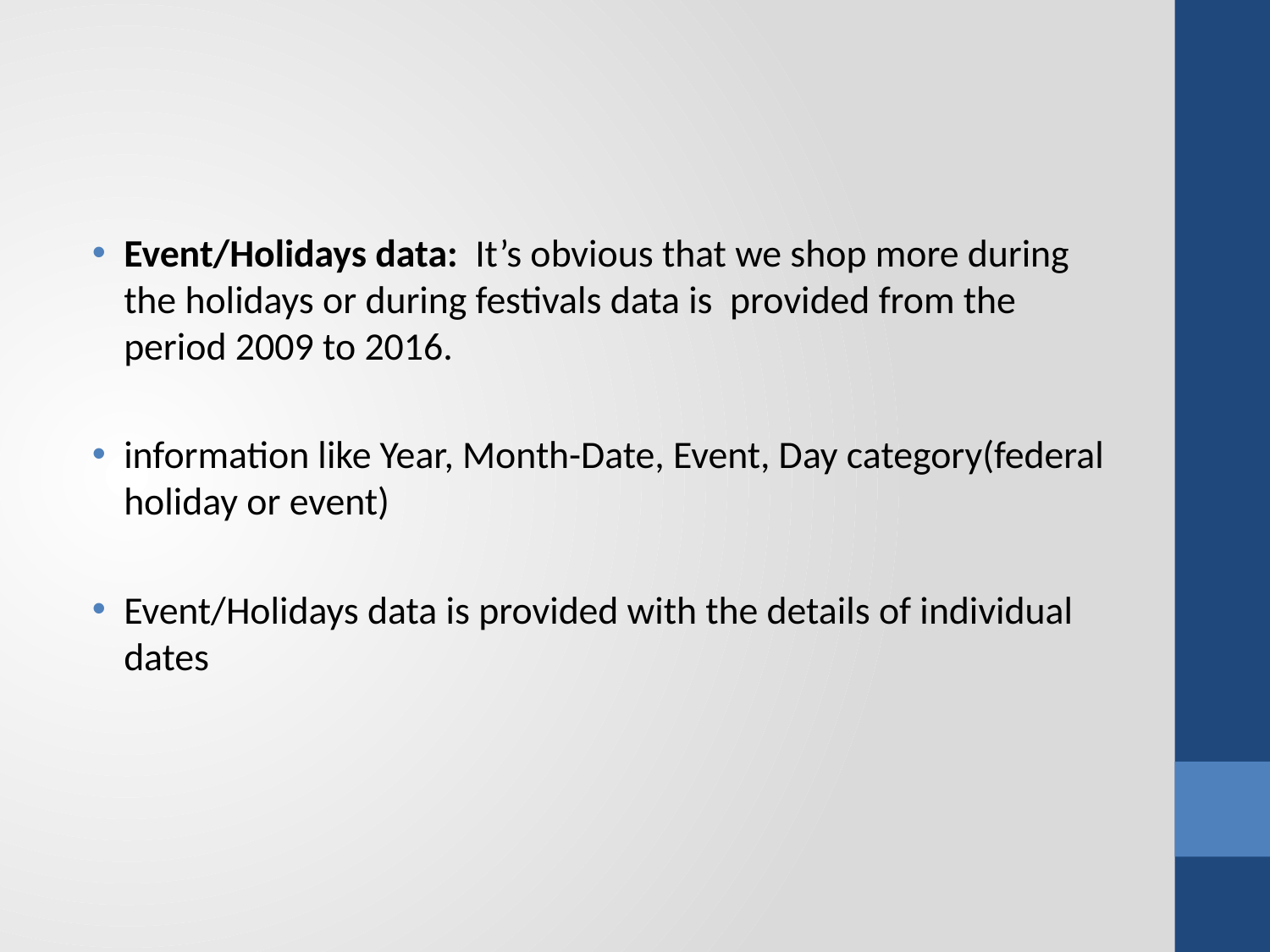

Event/Holidays data:  It’s obvious that we shop more during the holidays or during festivals data is  provided from the period 2009 to 2016.

information like Year, Month-Date, Event, Day category(federal holiday or event)

Event/Holidays data is provided with the details of individual dates